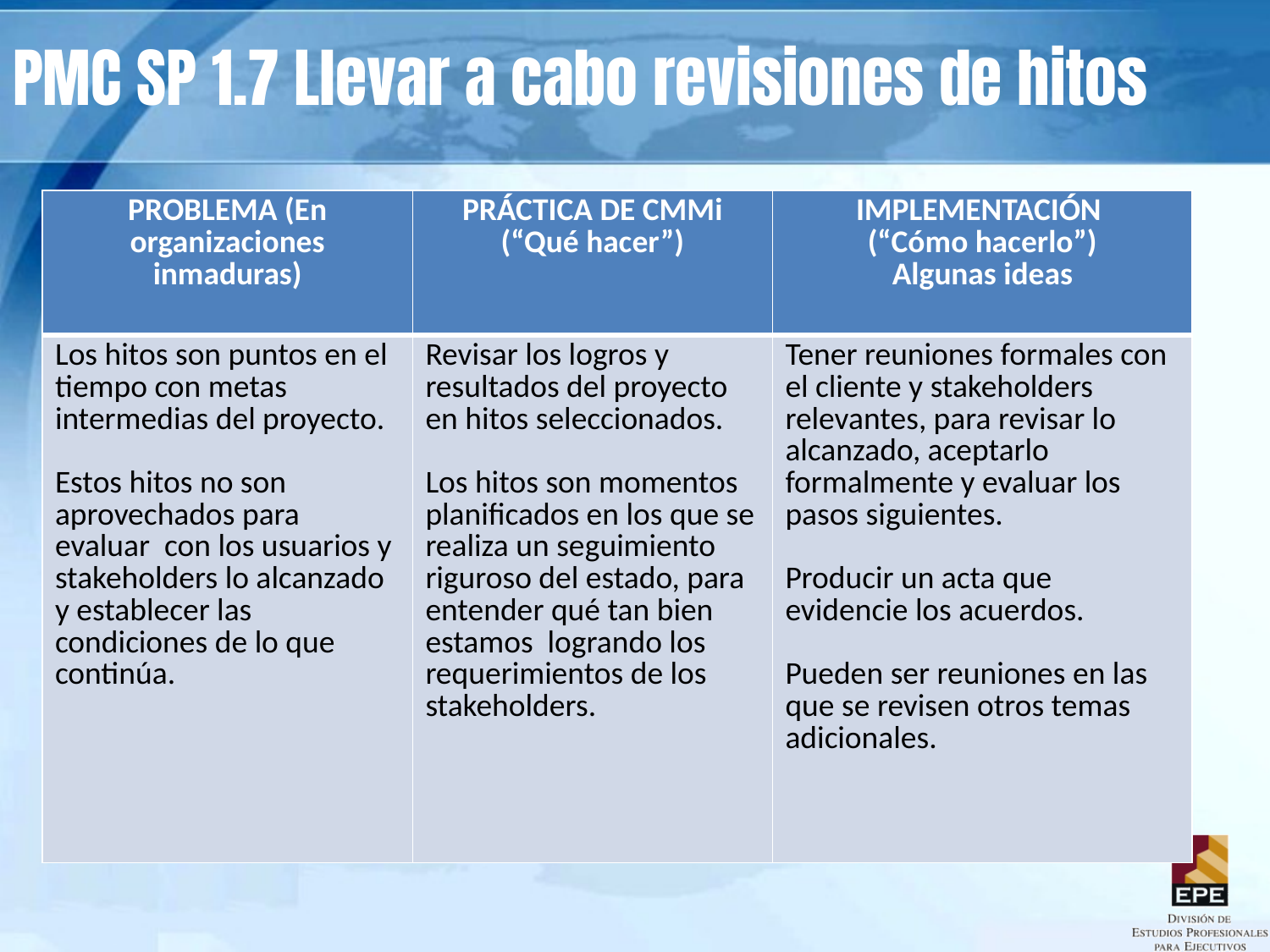

# PMC SP 1.7 Llevar a cabo revisiones de hitos
| PROBLEMA (En organizaciones inmaduras) | PRÁCTICA DE CMMi (“Qué hacer”) | IMPLEMENTACIÓN (“Cómo hacerlo”) Algunas ideas |
| --- | --- | --- |
| Los hitos son puntos en el tiempo con metas intermedias del proyecto. Estos hitos no son aprovechados para evaluar con los usuarios y stakeholders lo alcanzado y establecer las condiciones de lo que continúa. | Revisar los logros y resultados del proyecto en hitos seleccionados. Los hitos son momentos planificados en los que se realiza un seguimiento riguroso del estado, para entender qué tan bien estamos logrando los requerimientos de los stakeholders. | Tener reuniones formales con el cliente y stakeholders relevantes, para revisar lo alcanzado, aceptarlo formalmente y evaluar los pasos siguientes. Producir un acta que evidencie los acuerdos. Pueden ser reuniones en las que se revisen otros temas adicionales. |